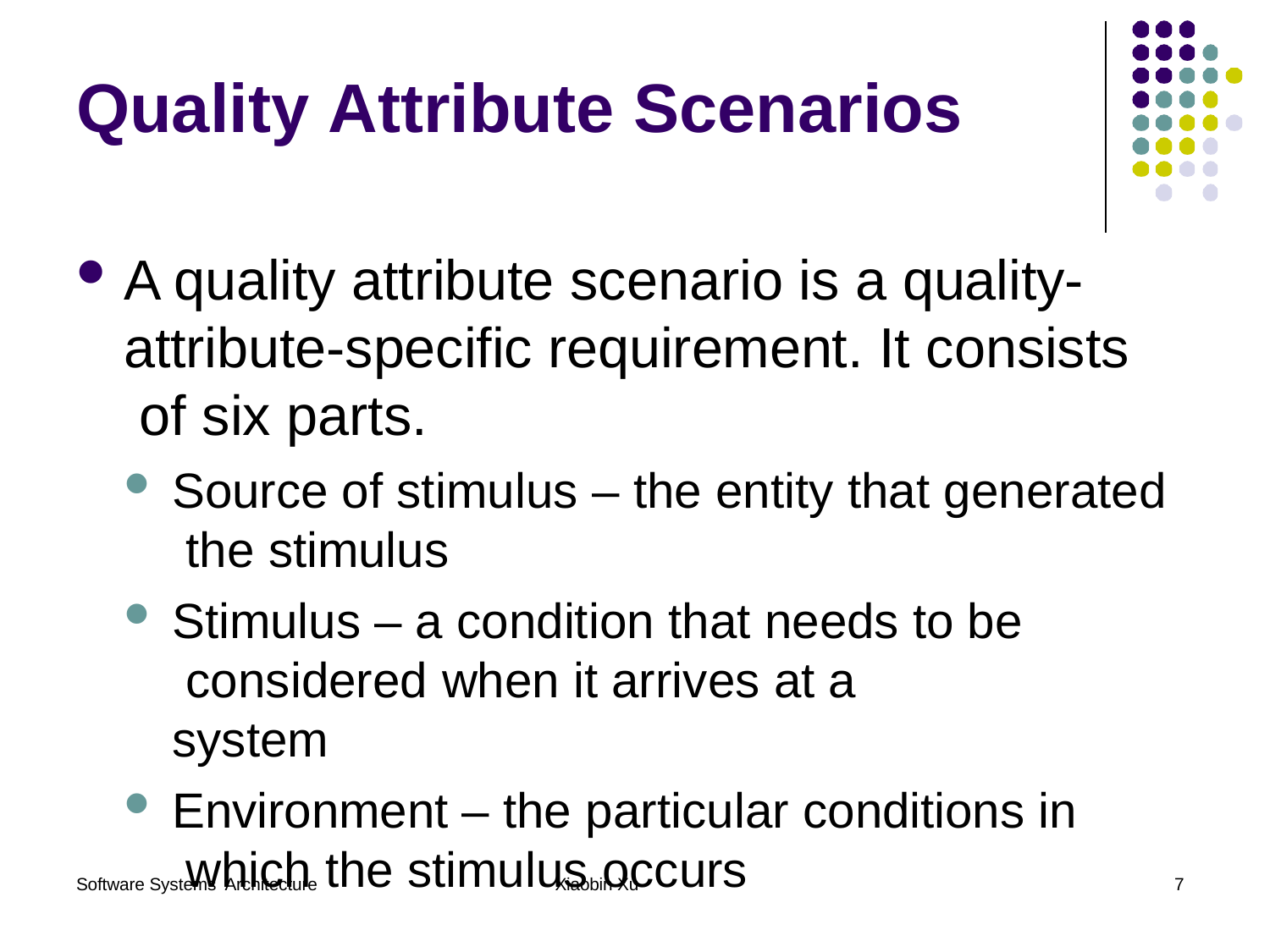

# Quality Attribute Scenarios
A quality attribute scenario is a quality-  attribute-specific requirement. It consists  of six parts.
Source of stimulus – the entity that generated  the stimulus
Stimulus – a condition that needs to be  considered when it arrives at a system
Environment – the particular conditions in  which the stimulus occurs
Software Systems  Architecture
Xiaobin Xu
7